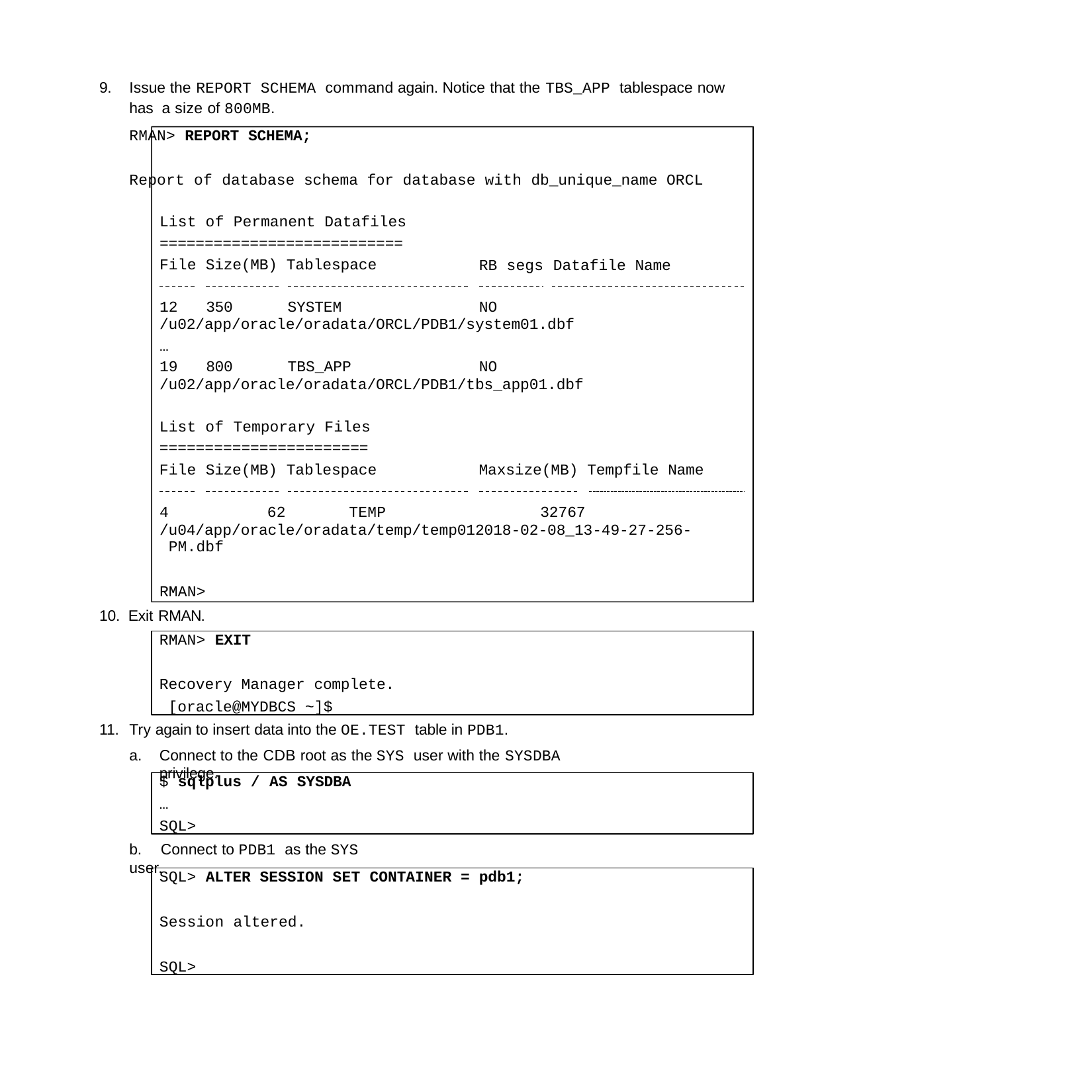

9.	Issue the REPORT SCHEMA command again. Notice that the TBS_APP tablespace now has  a size of 800MB.
RMAN> REPORT SCHEMA;

Report of database schema for database with db_unique_name ORCL

List of Permanent Datafiles
===========================
File Size(MB) Tablespace
RB segs Datafile Name
12	350	SYSTEM	NO
/u02/app/oracle/oradata/ORCL/PDB1/system01.dbf
…
19	800	TBS_APP	NO
/u02/app/oracle/oradata/ORCL/PDB1/tbs_app01.dbf
List of Temporary Files
=======================
File Size(MB) Tablespace
Maxsize(MB) Tempfile Name
4	62	TEMP	32767
/u04/app/oracle/oradata/temp/temp012018-02-08_13-49-27-256-  PM.dbf

RMAN>
10.  Exit RMAN.
RMAN> EXIT

Recovery Manager complete.  [oracle@MYDBCS ~]$
Try again to insert data into the OE.TEST table in PDB1.
Connect to the CDB root as the SYS user with the SYSDBA privilege.
$ sqlplus / AS SYSDBA
…  SQL>
b.	Connect to PDB1 as the SYS user.
SQL> ALTER SESSION SET CONTAINER = pdb1;

Session altered.

SQL>